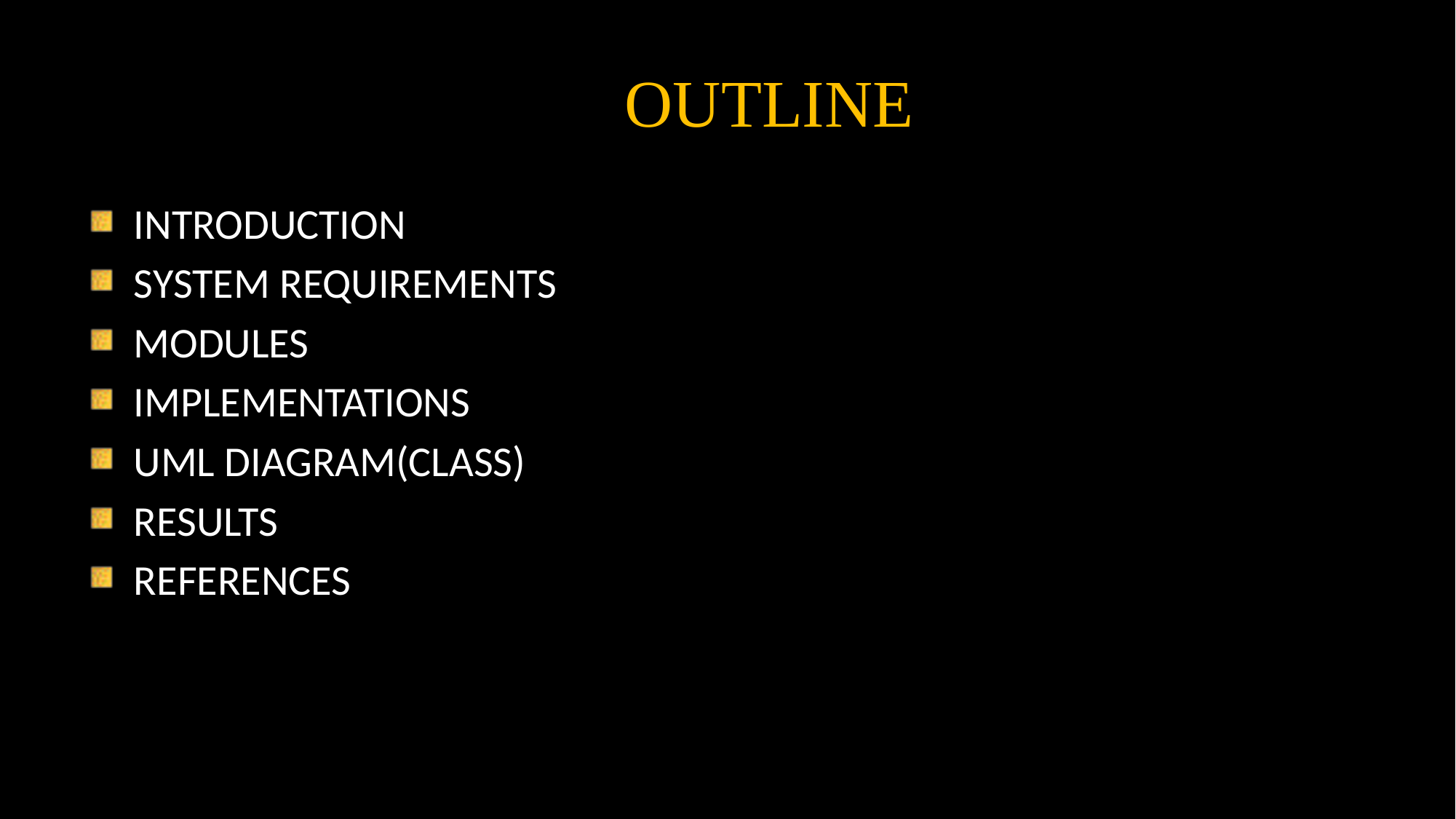

# OUTLINE
INTRODUCTION
SYSTEM REQUIREMENTS
MODULES
IMPLEMENTATIONS
UML DIAGRAM(CLASS)
RESULTS
REFERENCES